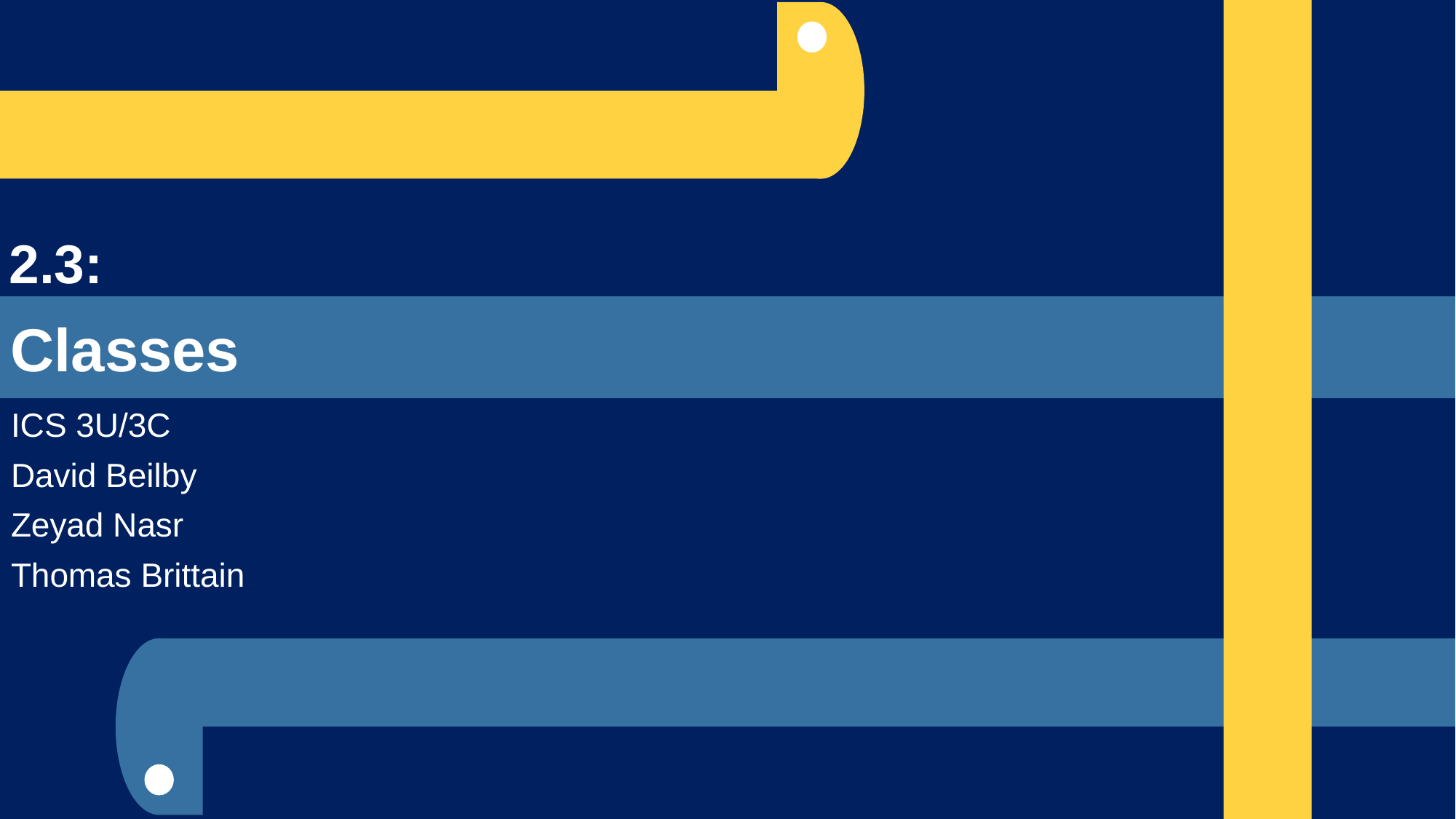

2.3:
Classes

ICS 3U/3C
David Beilby
Zeyad Nasr
Thomas Brittain